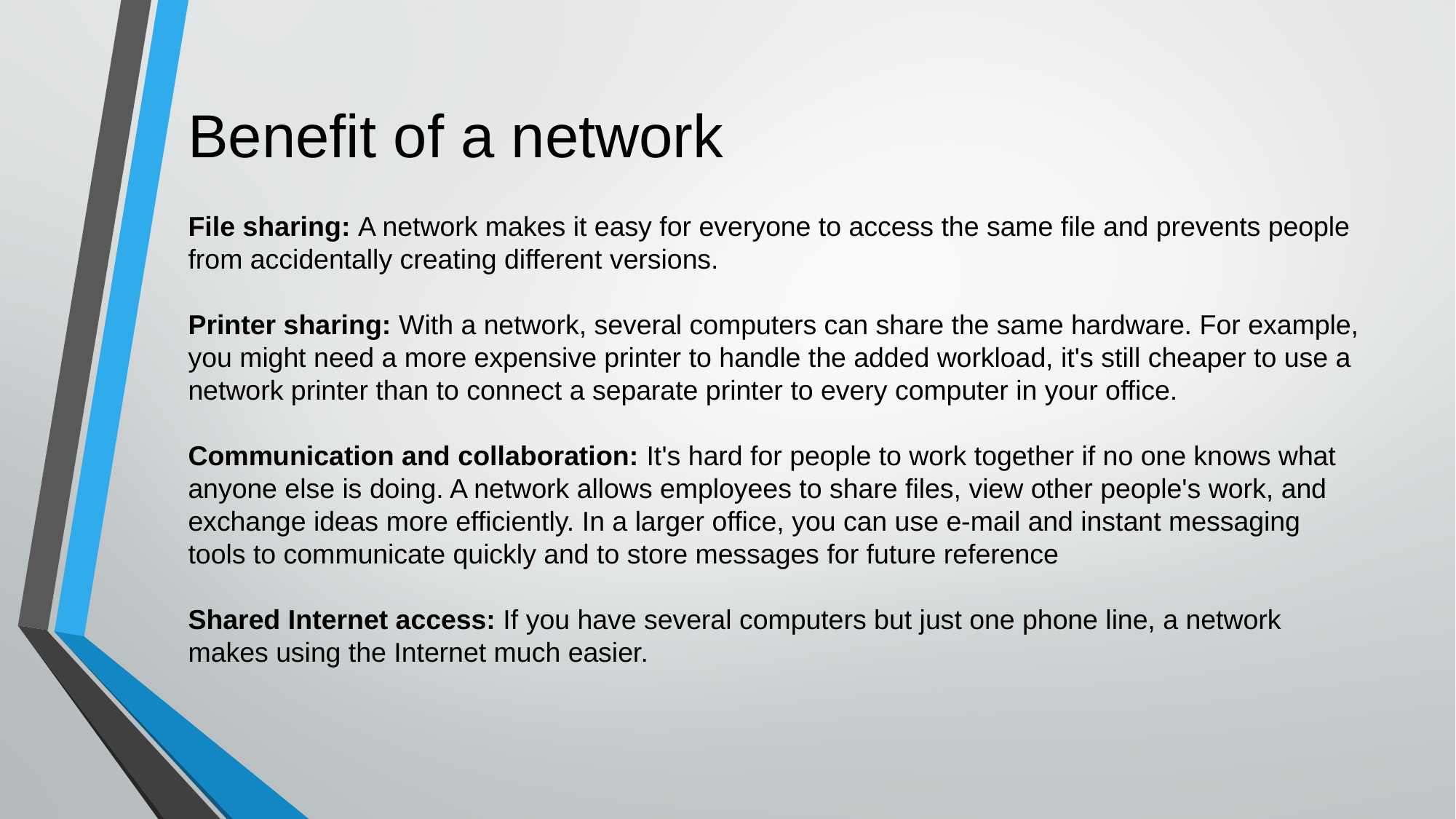

# Benefit of a network
File sharing: A network makes it easy for everyone to access the same file and prevents people from accidentally creating different versions.
Printer sharing: With a network, several computers can share the same hardware. For example, you might need a more expensive printer to handle the added workload, it's still cheaper to use a network printer than to connect a separate printer to every computer in your office.
Communication and collaboration: It's hard for people to work together if no one knows what anyone else is doing. A network allows employees to share files, view other people's work, and exchange ideas more efficiently. In a larger office, you can use e-mail and instant messaging tools to communicate quickly and to store messages for future reference
Shared Internet access: If you have several computers but just one phone line, a network makes using the Internet much easier.